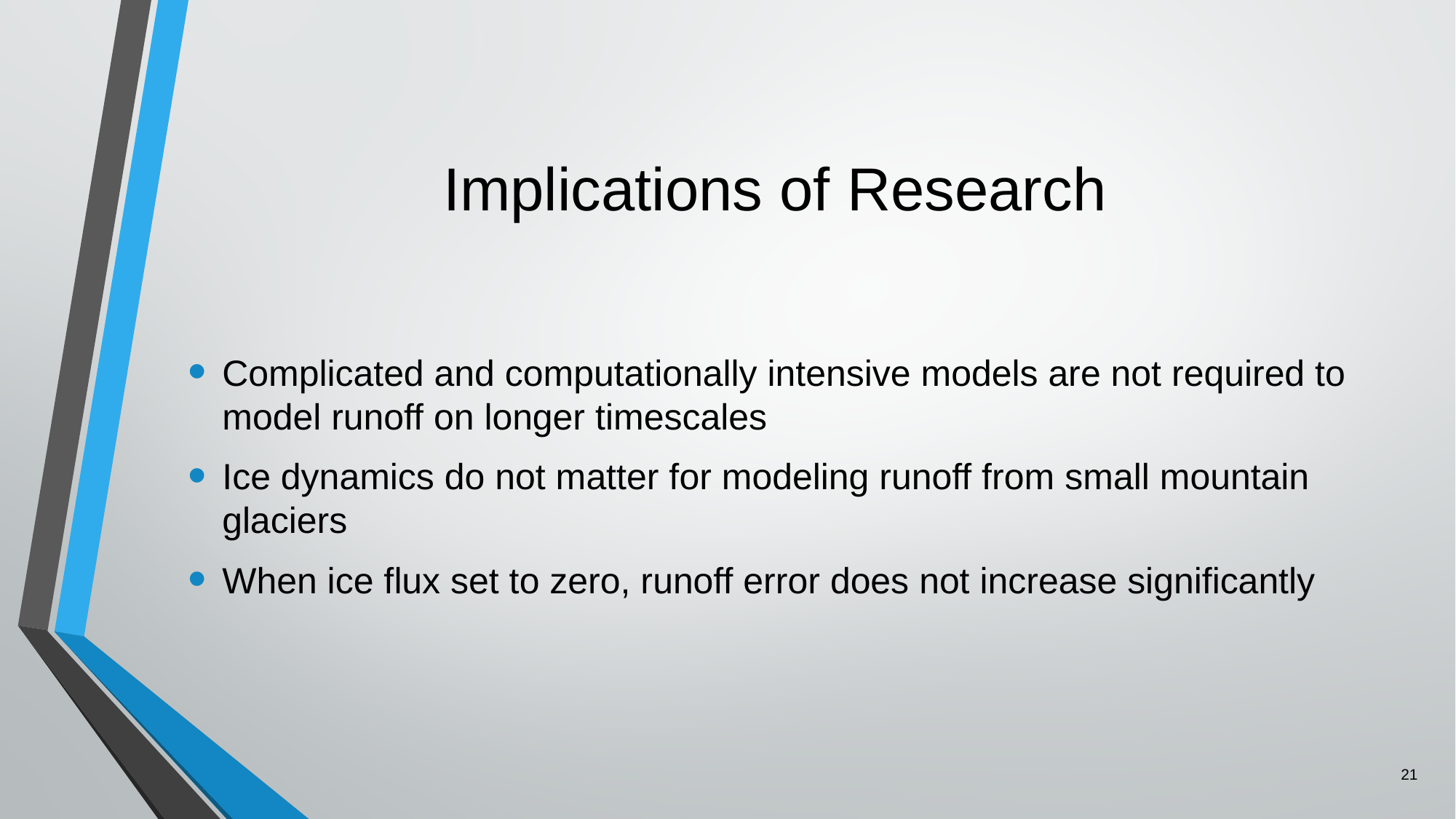

# Implications of Research
Complicated and computationally intensive models are not required to model runoff on longer timescales
Ice dynamics do not matter for modeling runoff from small mountain glaciers
When ice flux set to zero, runoff error does not increase significantly

21